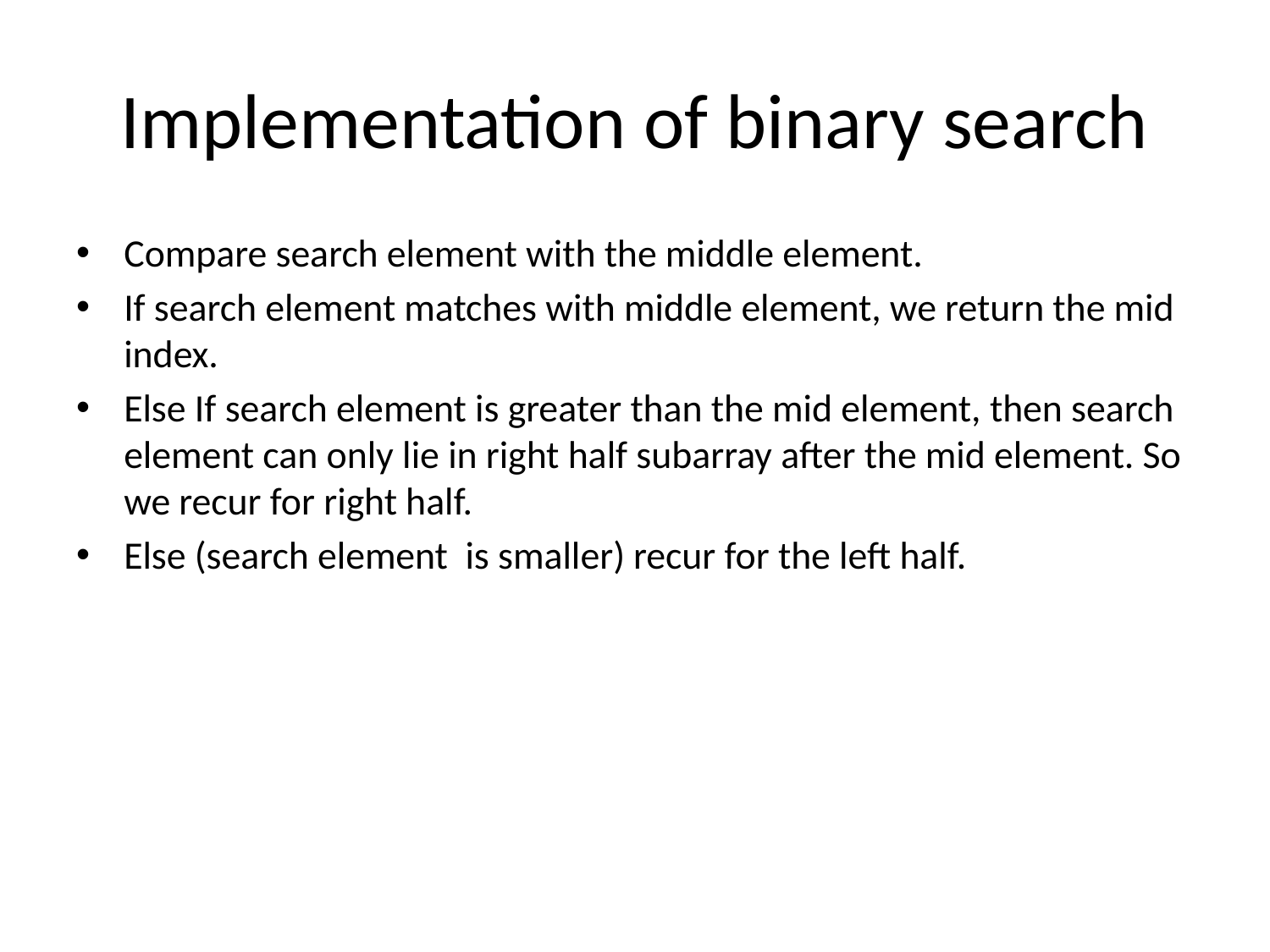

# Implementation of binary search
Compare search element with the middle element.
If search element matches with middle element, we return the mid index.
Else If search element is greater than the mid element, then search element can only lie in right half subarray after the mid element. So we recur for right half.
Else (search element  is smaller) recur for the left half.